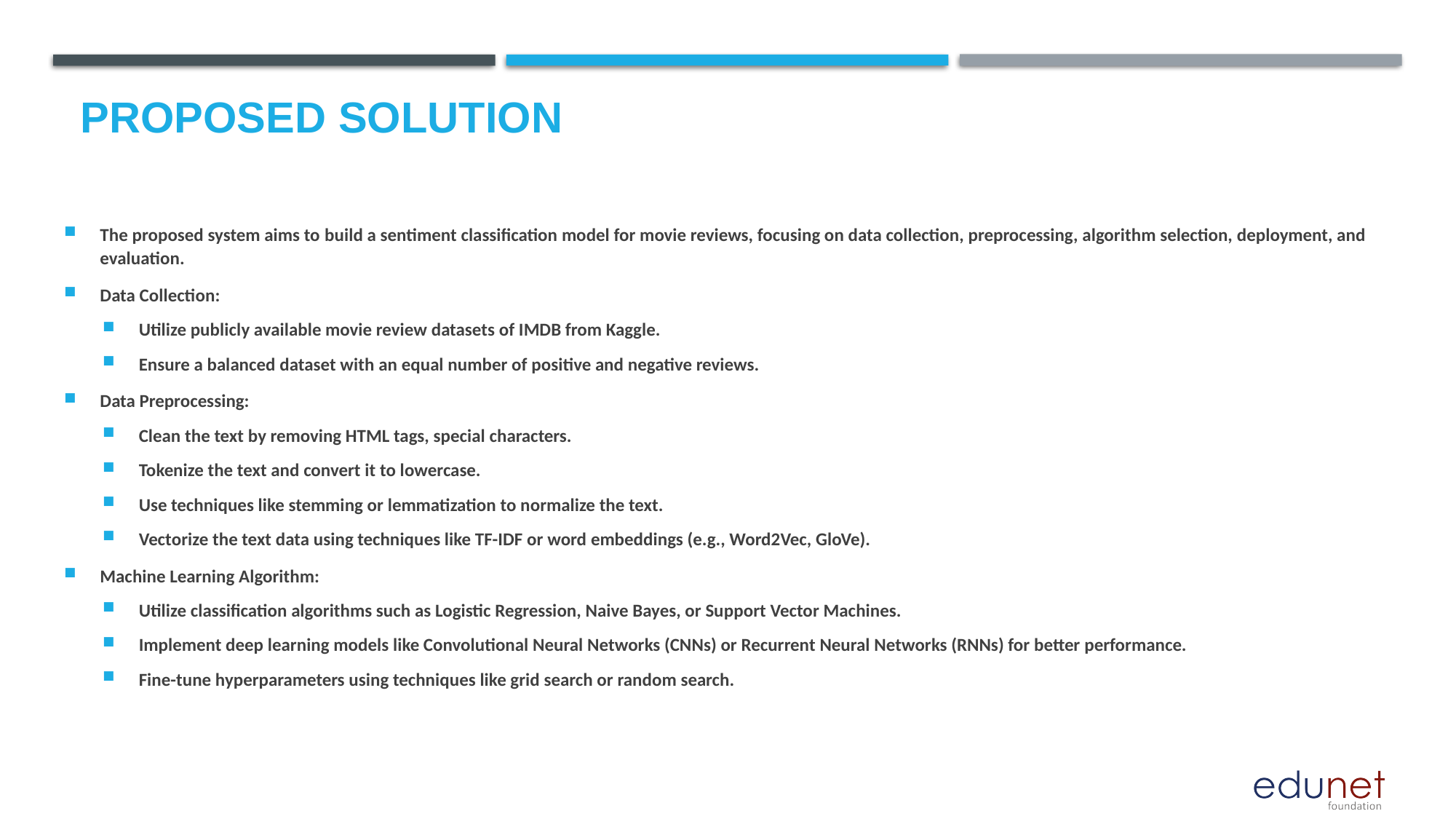

# Proposed Solution

The proposed system aims to build a sentiment classification model for movie reviews, focusing on data collection, preprocessing, algorithm selection, deployment, and evaluation.
Data Collection:
Utilize publicly available movie review datasets of IMDB from Kaggle.
Ensure a balanced dataset with an equal number of positive and negative reviews.
Data Preprocessing:
Clean the text by removing HTML tags, special characters.
Tokenize the text and convert it to lowercase.
Use techniques like stemming or lemmatization to normalize the text.
Vectorize the text data using techniques like TF-IDF or word embeddings (e.g., Word2Vec, GloVe).
Machine Learning Algorithm:
Utilize classification algorithms such as Logistic Regression, Naive Bayes, or Support Vector Machines.
Implement deep learning models like Convolutional Neural Networks (CNNs) or Recurrent Neural Networks (RNNs) for better performance.
Fine-tune hyperparameters using techniques like grid search or random search.